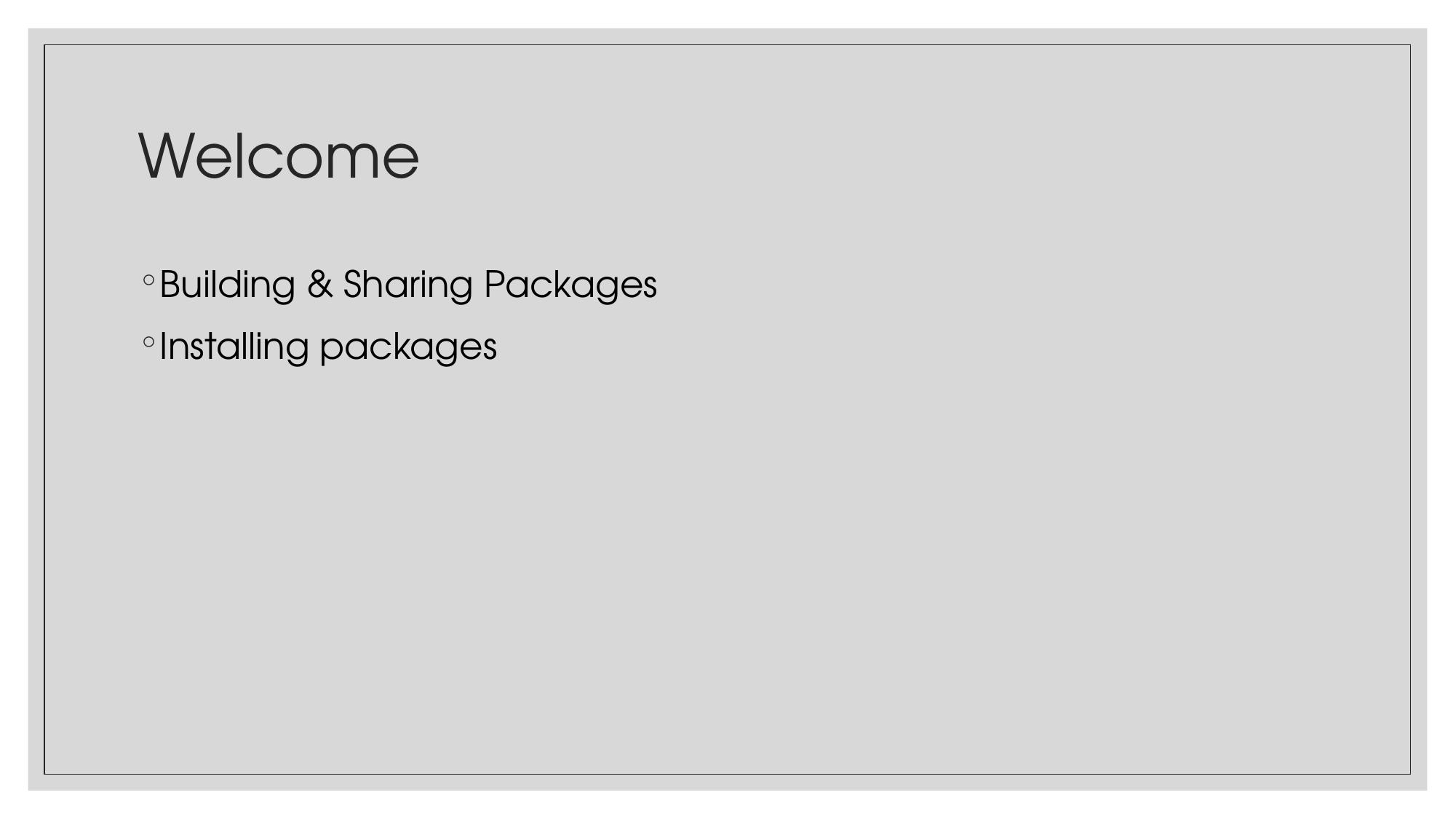

# Welcome
Building & Sharing Packages
Installing packages